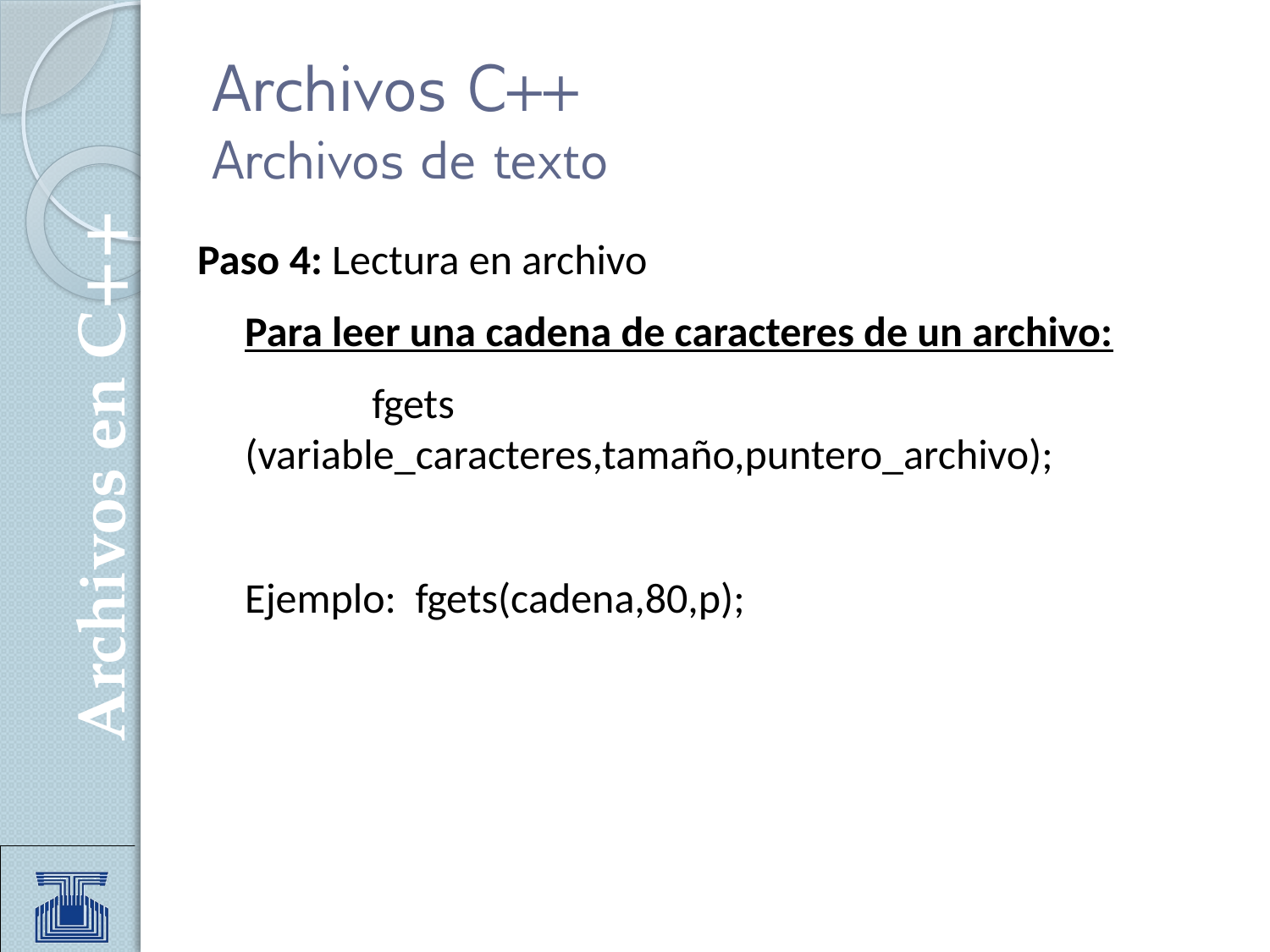

# Archivos C++ Archivos de texto
Paso 4: Lectura en archivo
Para leer una cadena de caracteres de un archivo:
		fgets (variable_caracteres,tamaño,puntero_archivo);

Ejemplo:  fgets(cadena,80,p);
Archivos en C++